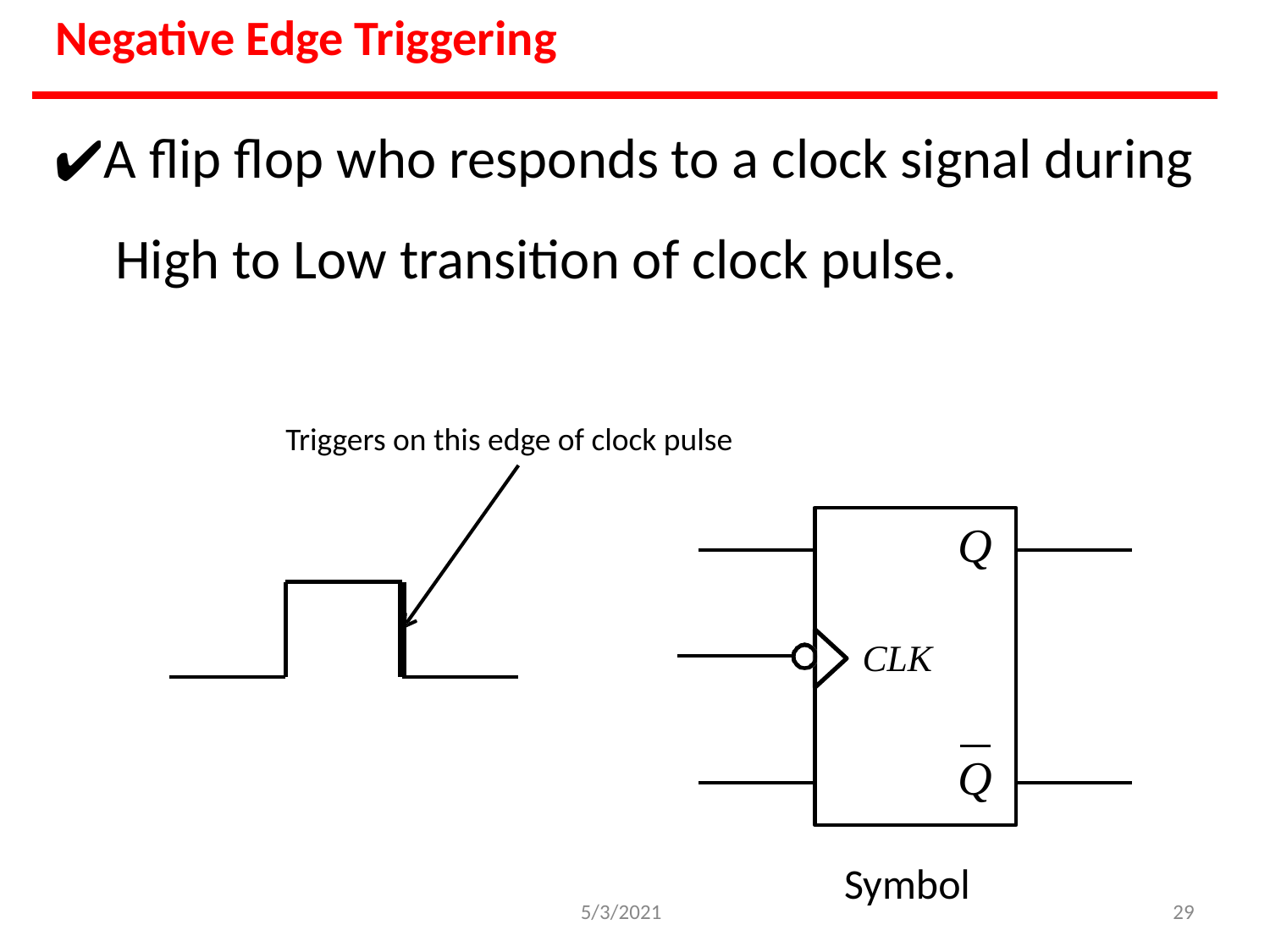

# Negative Edge Triggering
A flip flop who responds to a clock signal during  High to Low transition of clock pulse.

Triggers on this edge of clock pulse

Q

CLK

Q

Symbol
5/3/2021
29